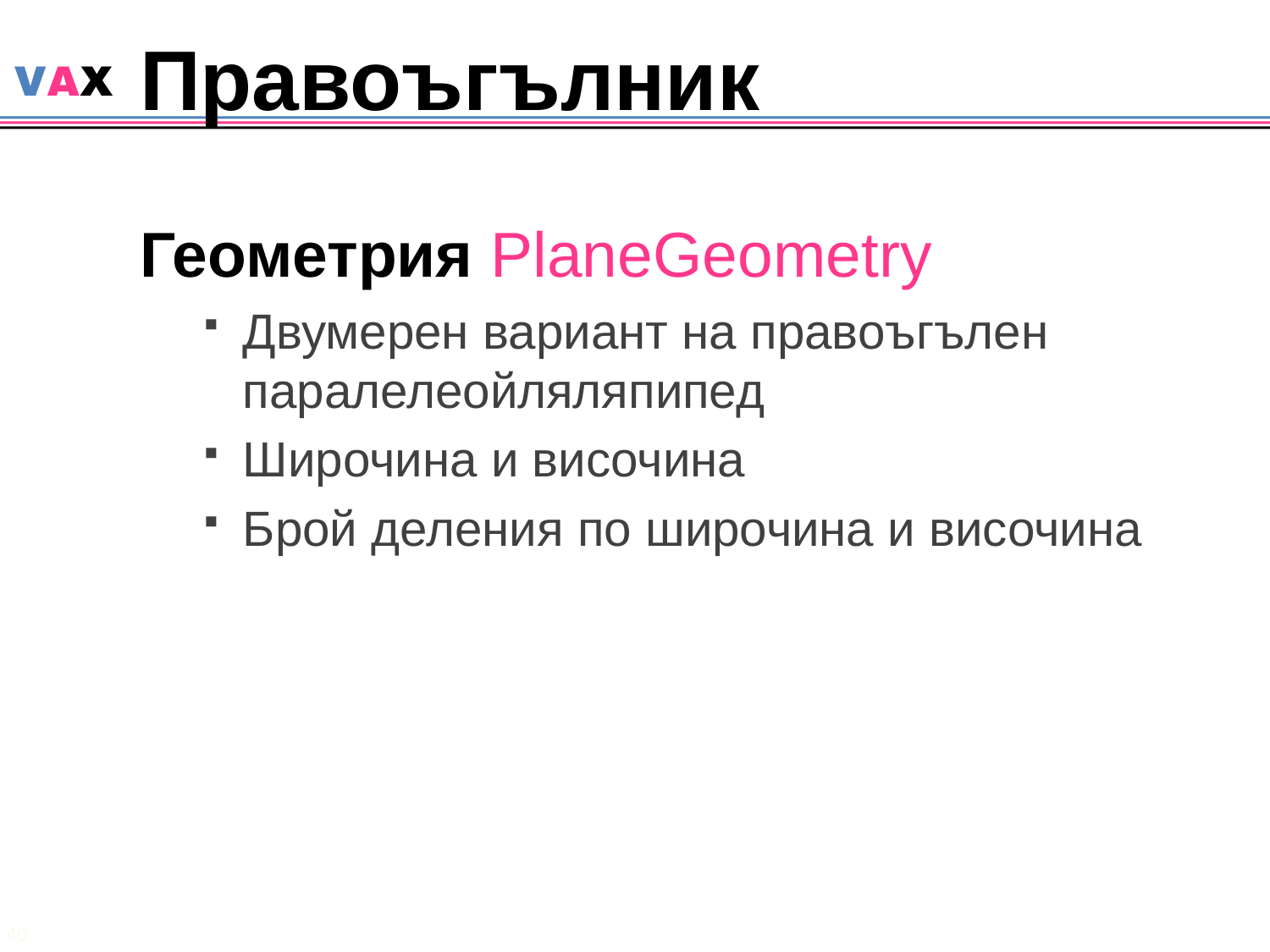

# Правоъгълник
Геометрия PlaneGeometry
Двумерен вариант на правоъгълен паралелеойляляпипед
Широчина и височина
Брой деления по широчина и височина